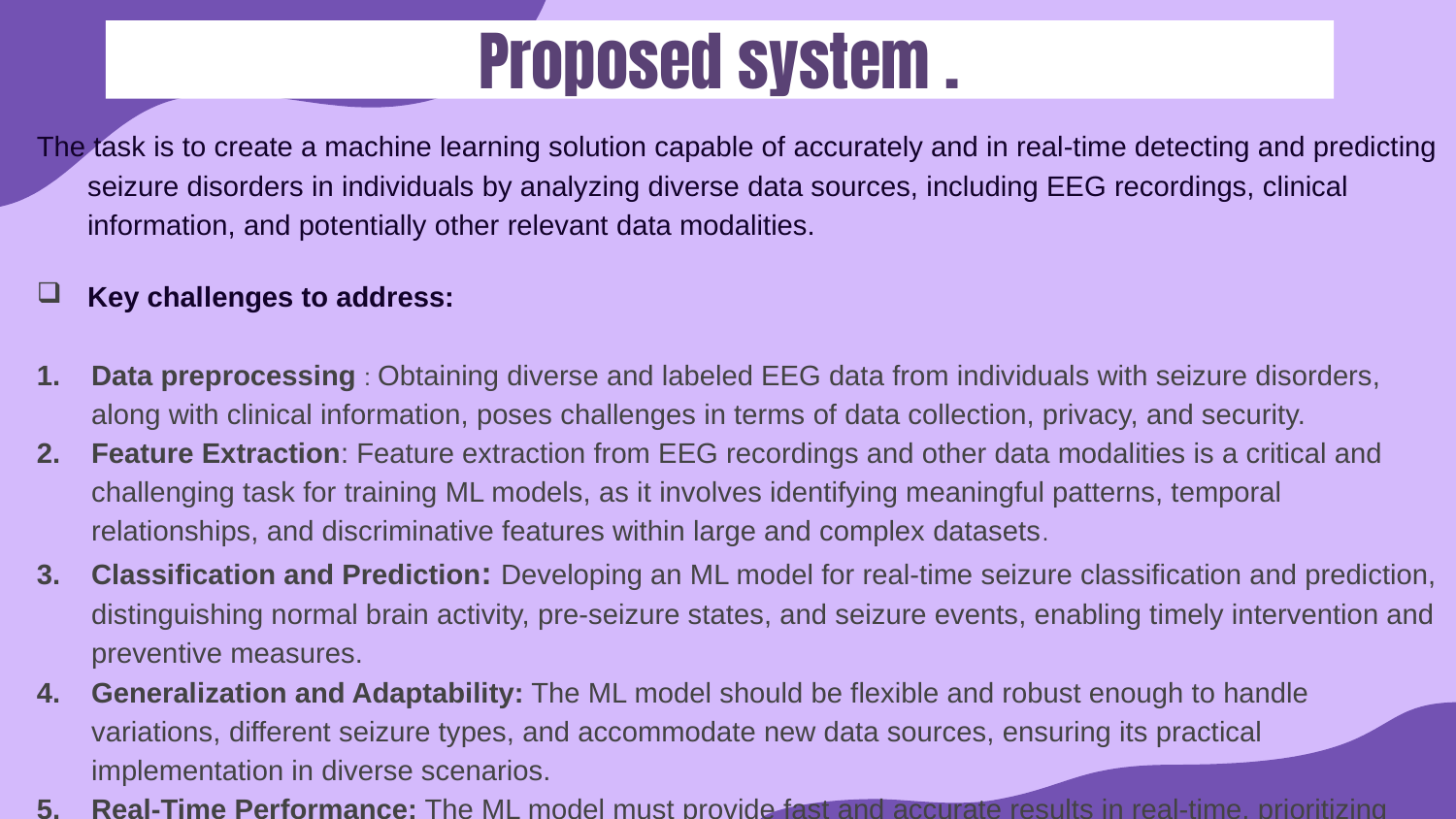

# Proposed system .
The task is to create a machine learning solution capable of accurately and in real-time detecting and predicting seizure disorders in individuals by analyzing diverse data sources, including EEG recordings, clinical information, and potentially other relevant data modalities.

Key challenges to address:

Data preprocessing : Obtaining diverse and labeled EEG data from individuals with seizure disorders, along with clinical information, poses challenges in terms of data collection, privacy, and security.
Feature Extraction: Feature extraction from EEG recordings and other data modalities is a critical and challenging task for training ML models, as it involves identifying meaningful patterns, temporal relationships, and discriminative features within large and complex datasets.
Classification and Prediction: Developing an ML model for real-time seizure classification and prediction, distinguishing normal brain activity, pre-seizure states, and seizure events, enabling timely intervention and preventive measures.
Generalization and Adaptability: The ML model should be flexible and robust enough to handle variations, different seizure types, and accommodate new data sources, ensuring its practical implementation in diverse scenarios.
Real-Time Performance: The ML model must provide fast and accurate results in real-time, prioritizing low-latency for timely seizure detection and intervention.